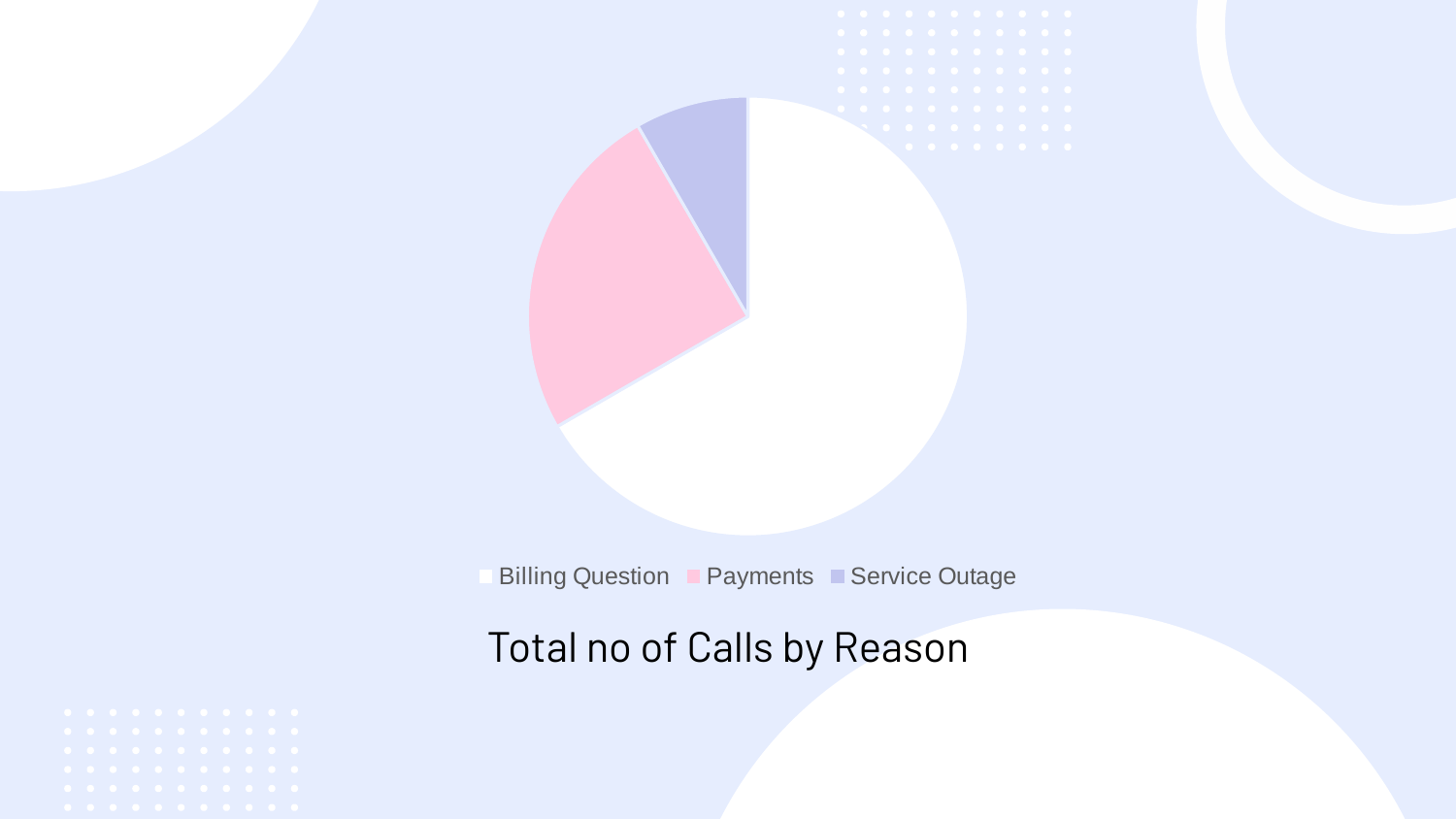

Total no of Calls by Reason

### Chart

| Category | Sales |
|---|---|
| Billing Question | 8.0 |
| Payments | 3.0 |
| Service Outage | 1.0 |